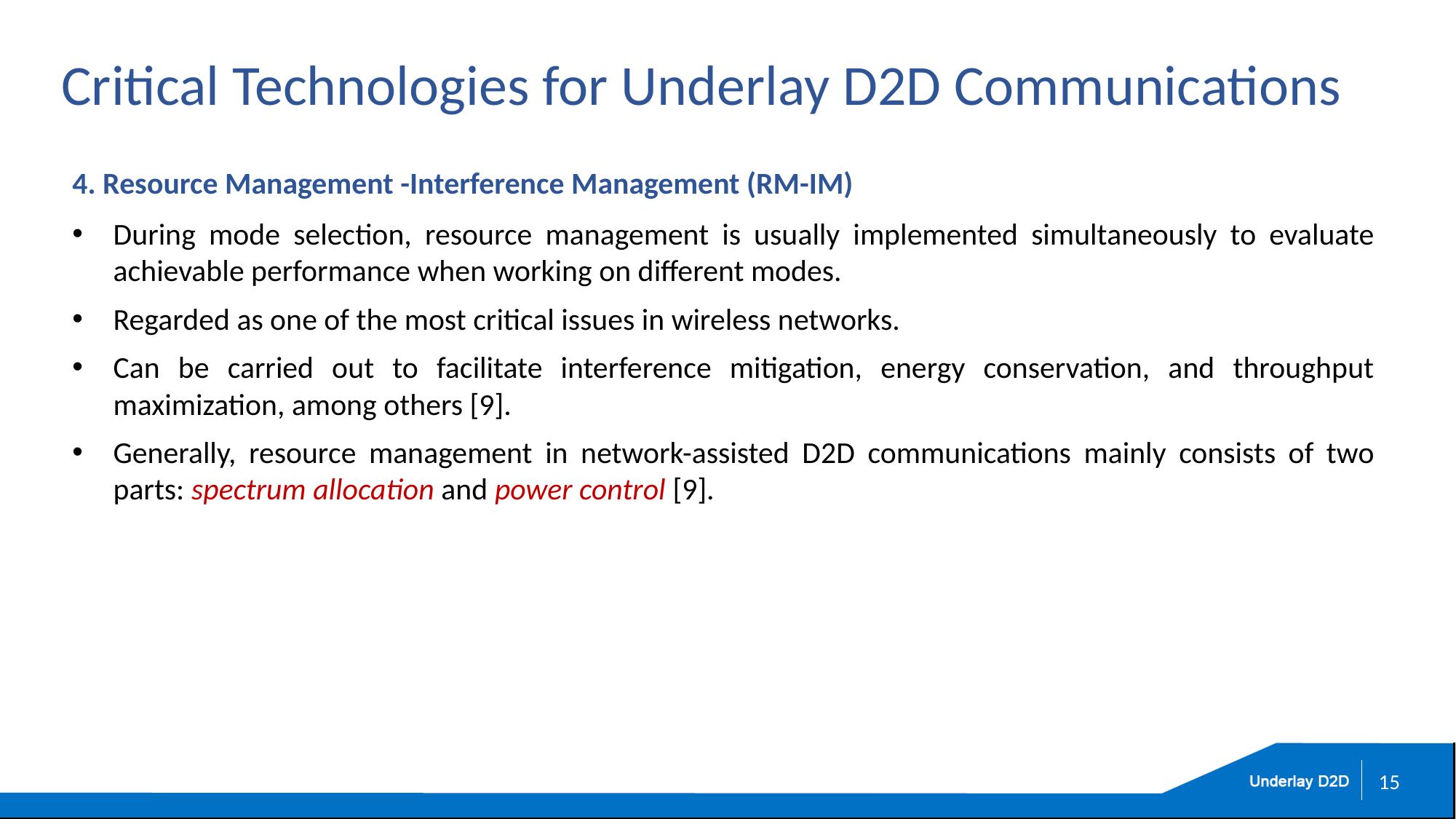

# Critical Technologies for Underlay D2D Communications
4. Resource Management -Interference Management (RM-IM)
During mode selection, resource management is usually implemented simultaneously to evaluate achievable performance when working on different modes.
Regarded as one of the most critical issues in wireless networks.
Can be carried out to facilitate interference mitigation, energy conservation, and throughput maximization, among others [9].
Generally, resource management in network-assisted D2D communications mainly consists of two parts: spectrum allocation and power control [9].
15